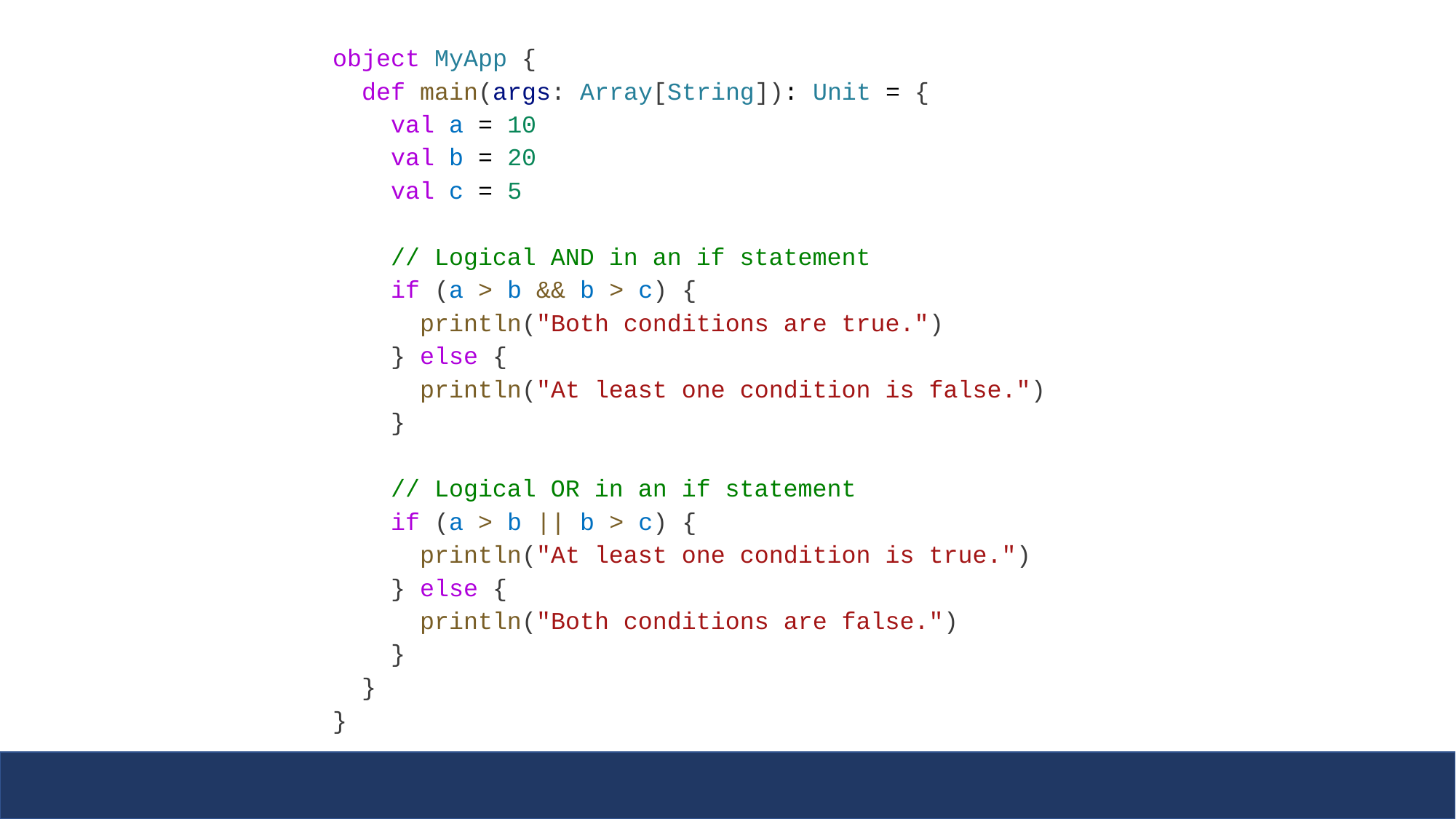

object MyApp {
  def main(args: Array[String]): Unit = {
    val a = 10
    val b = 20
    val c = 5

    // Logical AND in an if statement
    if (a > b && b > c) {
      println("Both conditions are true.")
    } else {
      println("At least one condition is false.")
    }

    // Logical OR in an if statement
    if (a > b || b > c) {
      println("At least one condition is true.")
    } else {
      println("Both conditions are false.")
    }
  }
}
8